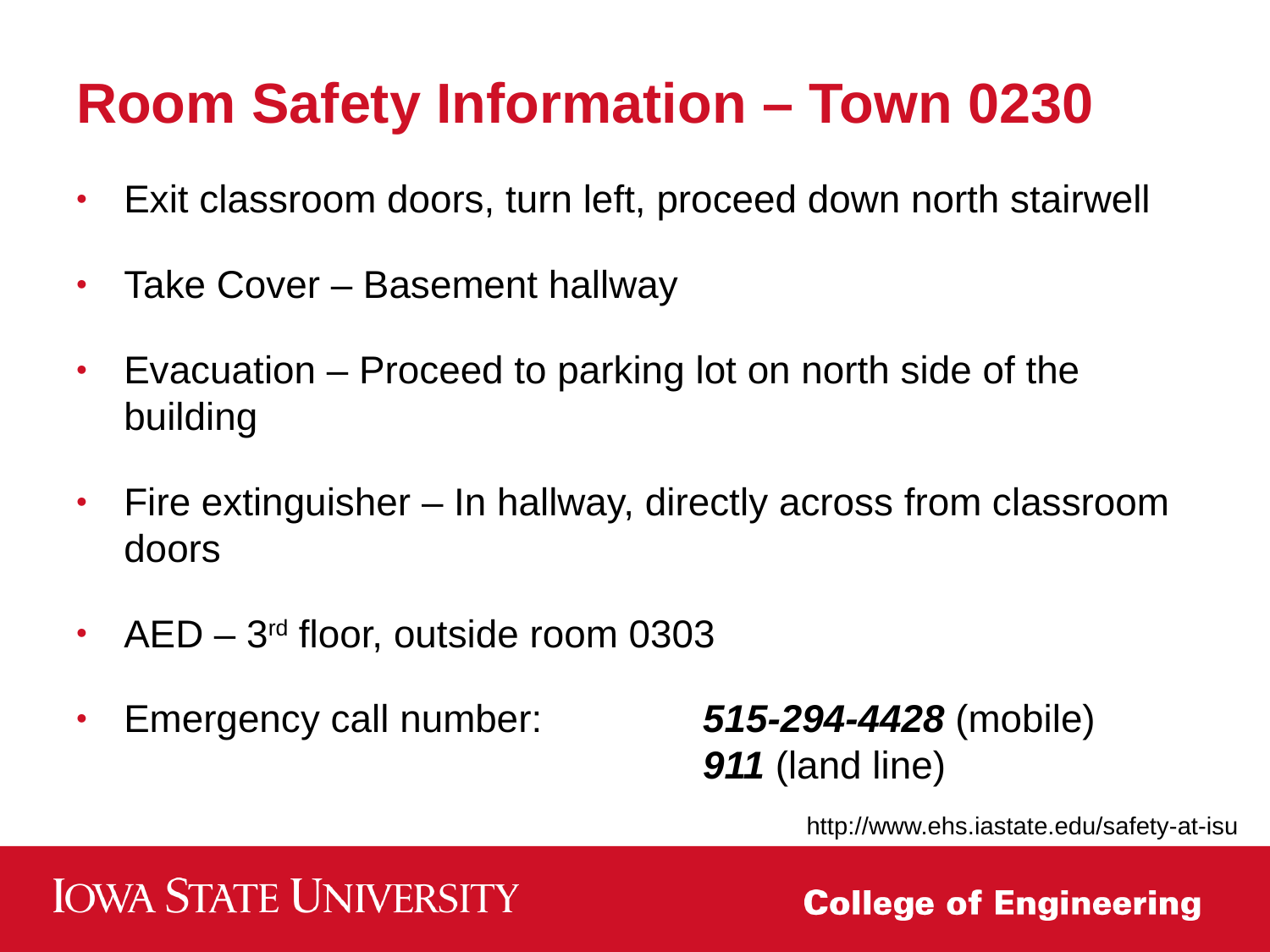

# Room Safety Information – Town 0230
Exit classroom doors, turn left, proceed down north stairwell
Take Cover – Basement hallway
Evacuation – Proceed to parking lot on north side of the building
Fire extinguisher – In hallway, directly across from classroom doors
AED – 3rd floor, outside room 0303
Emergency call number: 	515-294-4428 (mobile)           	911 (land line)

http://www.ehs.iastate.edu/safety-at-isu